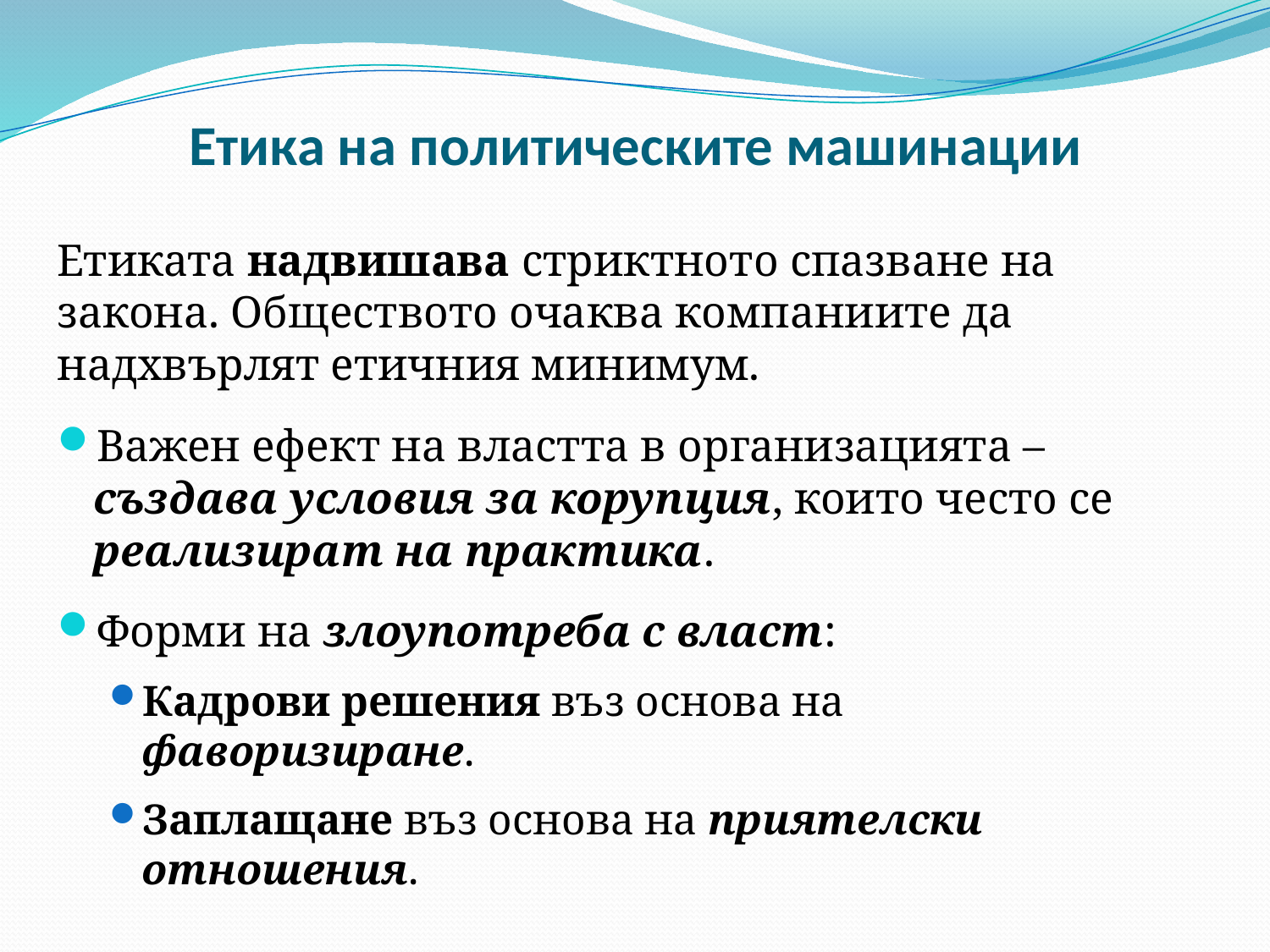

# Етика на политическите машинации
Етиката надвишава стриктното спазване на закона. Обществото очаква компаниите да надхвърлят етичния минимум.
Важен ефект на властта в организацията –   създава условия за корупция, които често се реализират на практика.
Форми на злоупотреба с власт:
Кадрови решения въз основа на фаворизиране.
Заплащане въз основа на приятелски отношения.